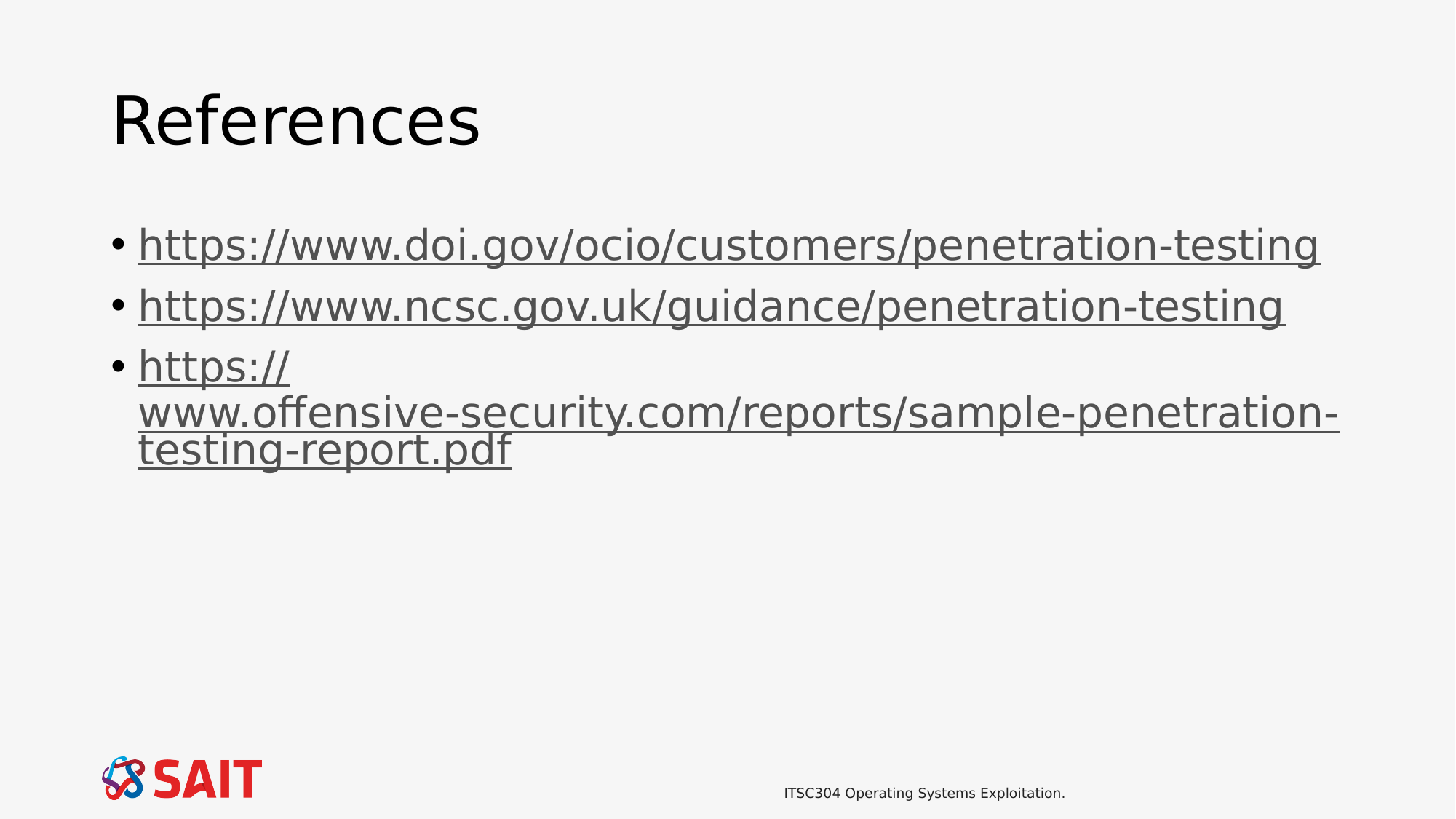

# References
https://www.doi.gov/ocio/customers/penetration-testing
https://www.ncsc.gov.uk/guidance/penetration-testing
https://www.offensive-security.com/reports/sample-penetration-testing-report.pdf

ITSC304 Operating Systems Exploitation.